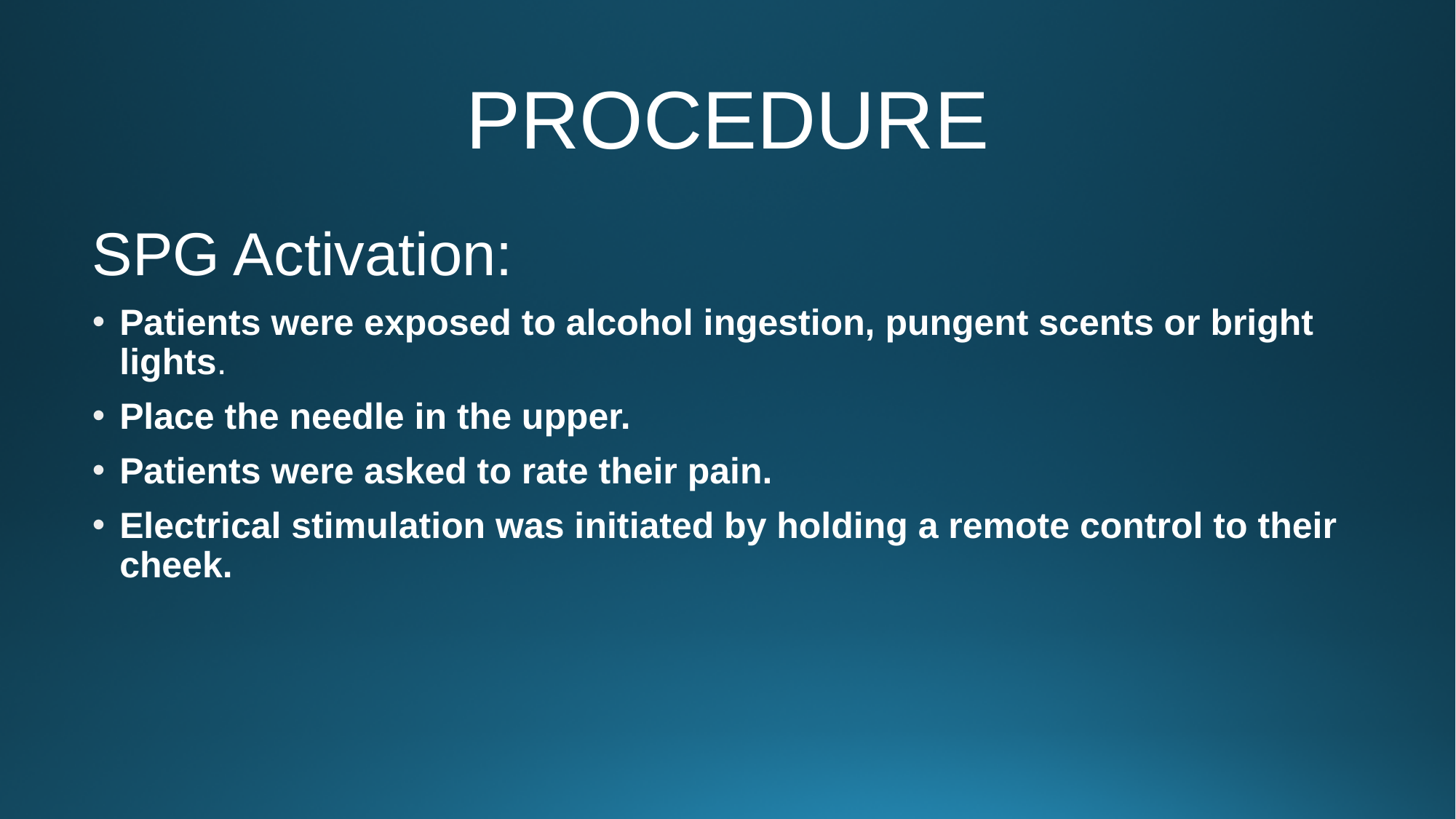

# PROCEDURE
SPG Activation:
Patients were exposed to alcohol ingestion, pungent scents or bright lights.
Place the needle in the upper.
Patients were asked to rate their pain.
Electrical stimulation was initiated by holding a remote control to their cheek.